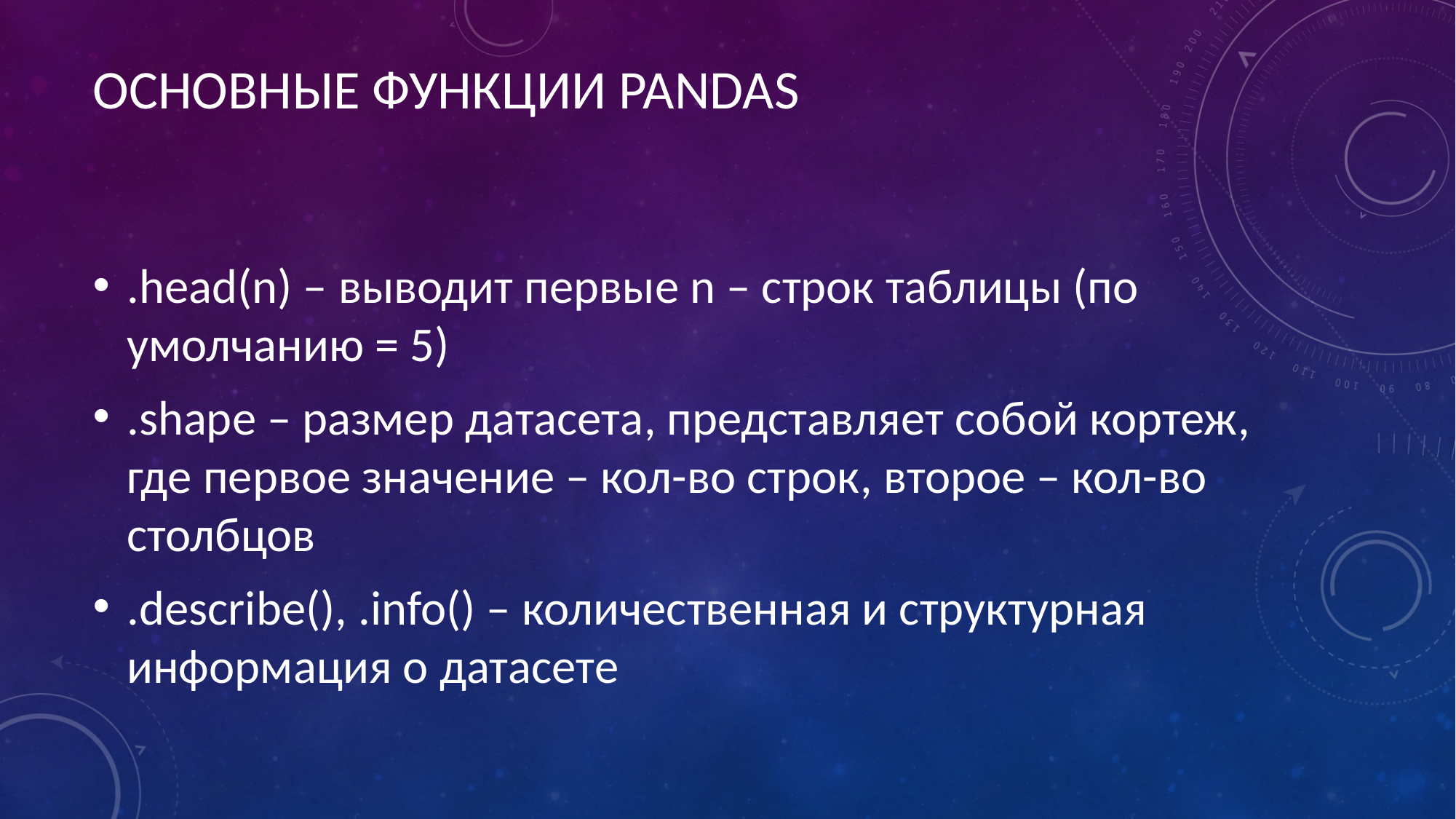

# Основные функции Pandas
.head(n) – выводит первые n – строк таблицы (по умолчанию = 5)
.shape – размер датасета, представляет собой кортеж, где первое значение – кол-во строк, второе – кол-во столбцов
.describe(), .info() – количественная и структурная информация о датасете